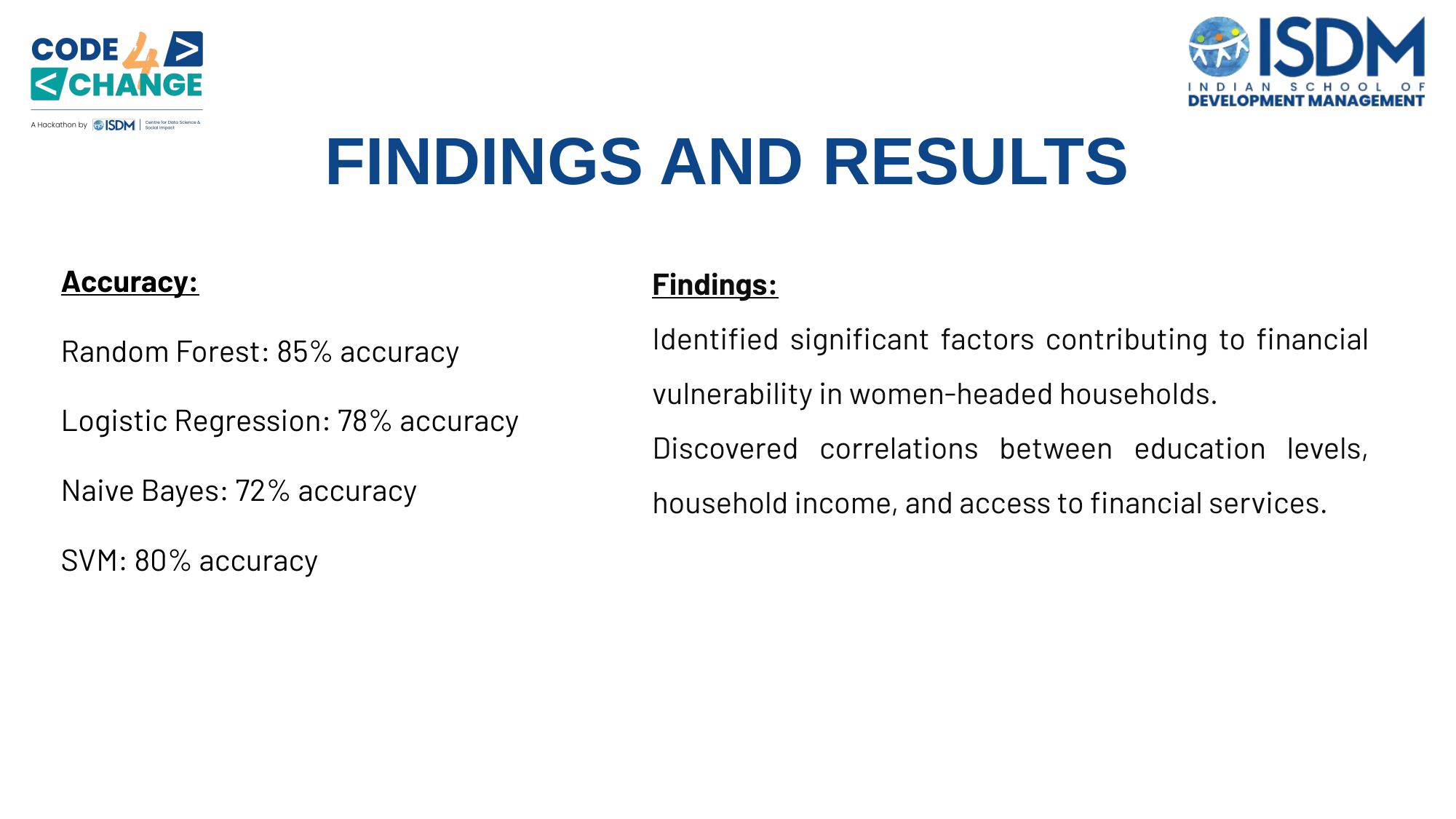

FINDINGS AND RESULTS
Accuracy:
Random Forest: 85% accuracy
Logistic Regression: 78% accuracy
Naive Bayes: 72% accuracy
SVM: 80% accuracy
Findings:
Identified significant factors contributing to financial vulnerability in women-headed households.
Discovered correlations between education levels, household income, and access to financial services.